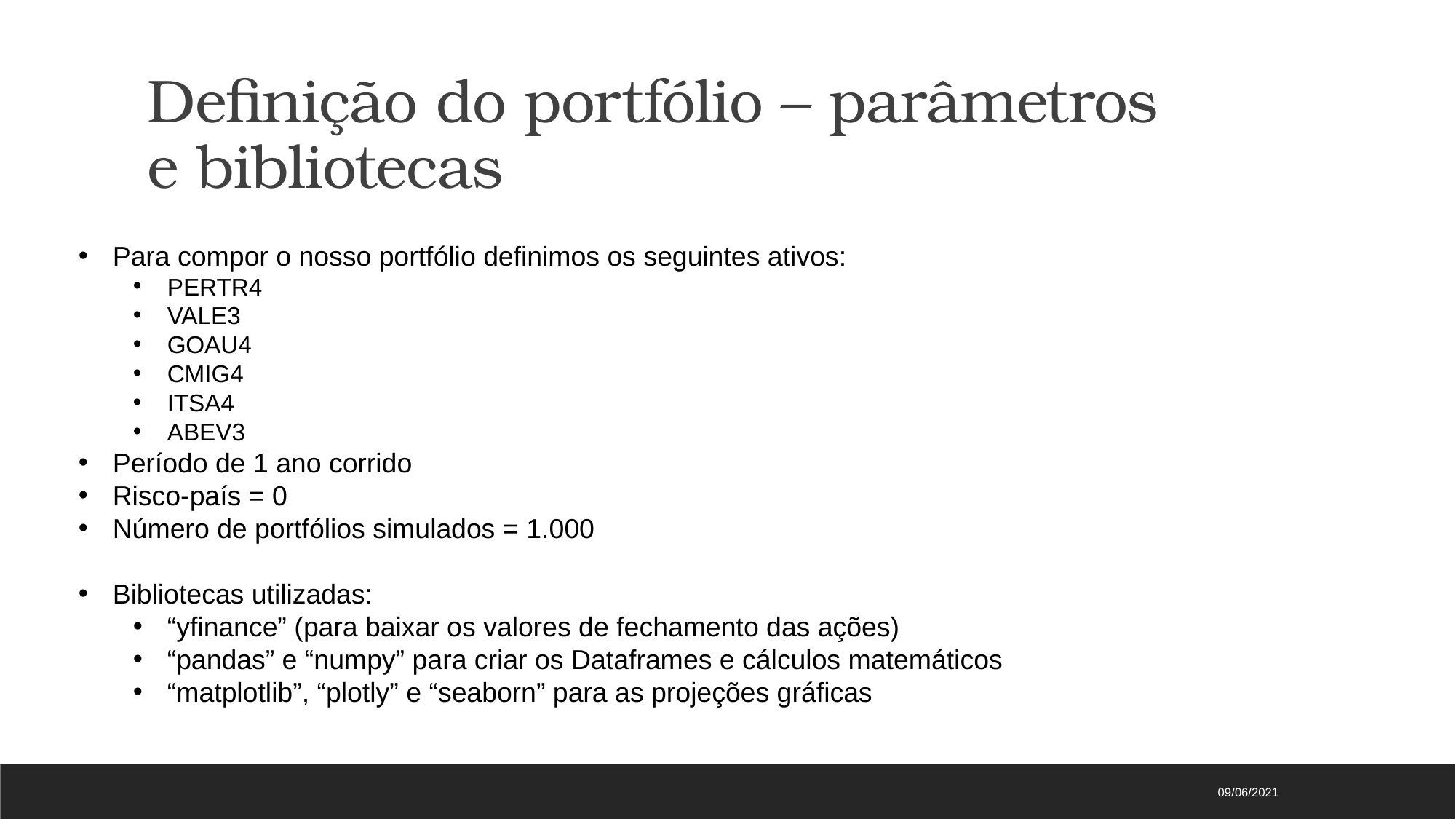

Definição do portfólio – parâmetros e bibliotecas
Para compor o nosso portfólio definimos os seguintes ativos:
PERTR4
VALE3
GOAU4
CMIG4
ITSA4
ABEV3
Período de 1 ano corrido
Risco-país = 0
Número de portfólios simulados = 1.000

Bibliotecas utilizadas:
“yfinance” (para baixar os valores de fechamento das ações)
“pandas” e “numpy” para criar os Dataframes e cálculos matemáticos
“matplotlib”, “plotly” e “seaborn” para as projeções gráficas

09/06/2021